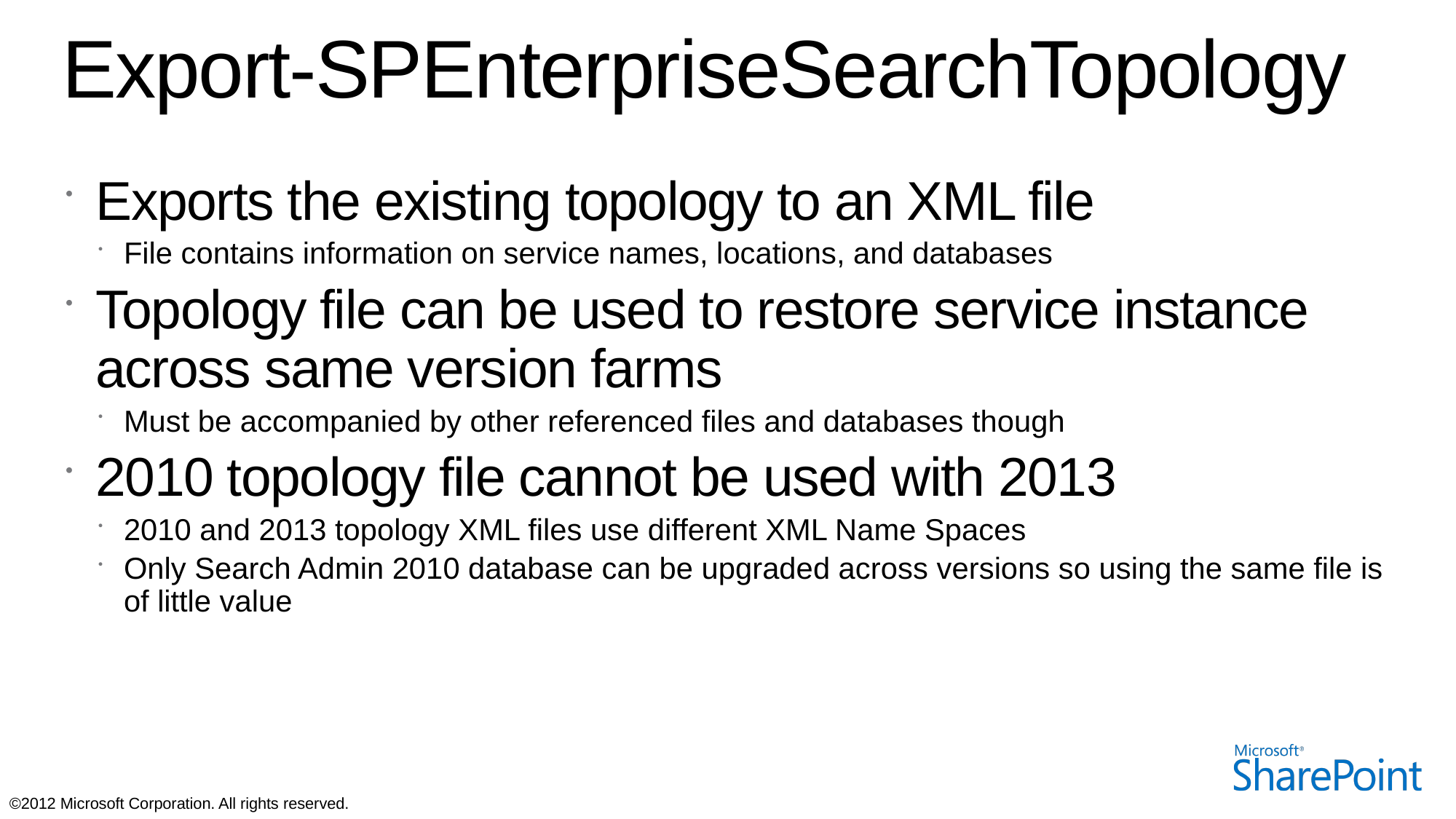

# Export-SPEnterpriseSearchTopology
Exports the existing topology to an XML file
File contains information on service names, locations, and databases
Topology file can be used to restore service instance across same version farms
Must be accompanied by other referenced files and databases though
2010 topology file cannot be used with 2013
2010 and 2013 topology XML files use different XML Name Spaces
Only Search Admin 2010 database can be upgraded across versions so using the same file is of little value